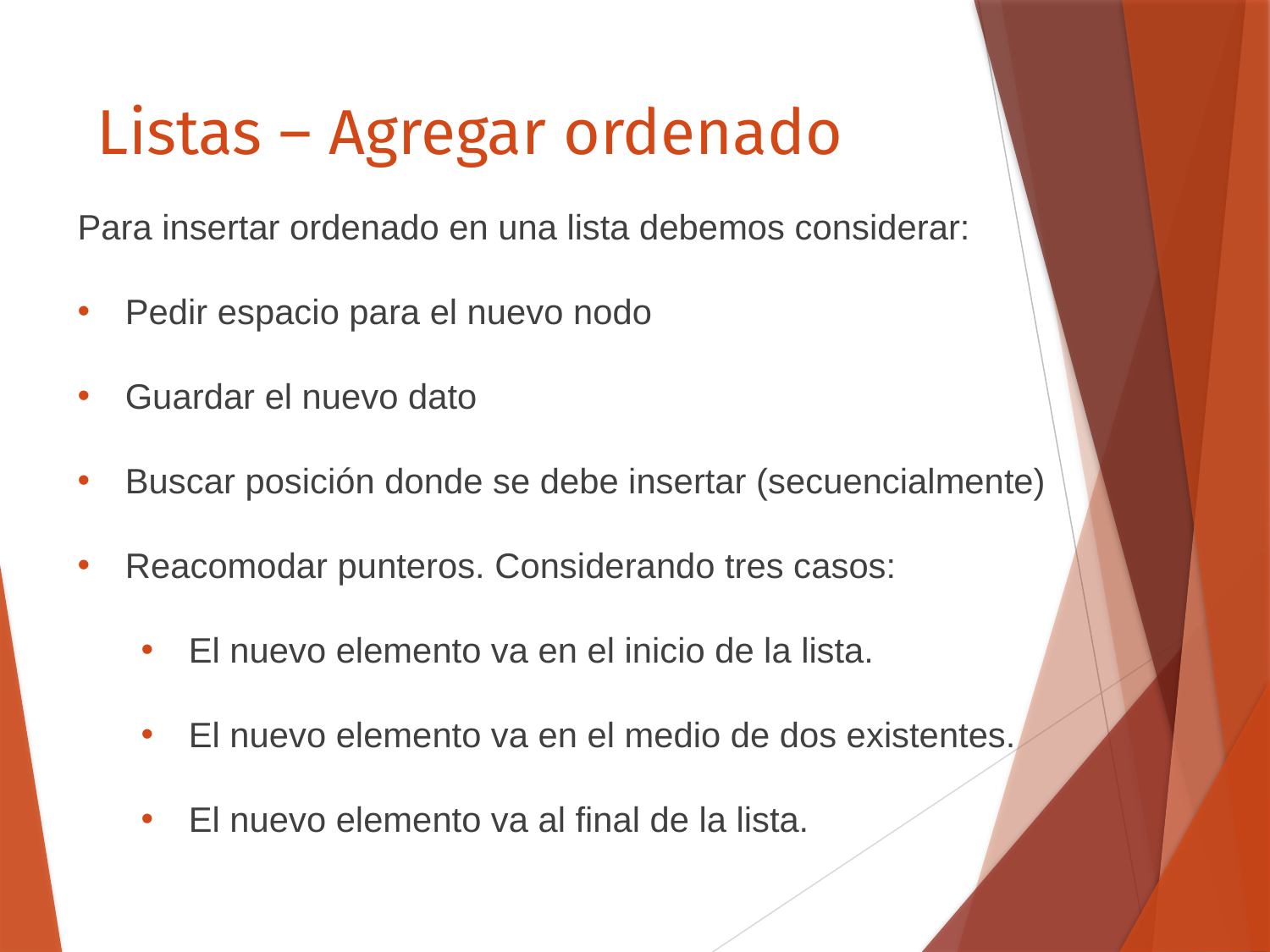

# Listas – Agregar ordenado

Para insertar ordenado en una lista debemos considerar:

Pedir espacio para el nuevo nodo

Guardar el nuevo dato

Buscar posición donde se debe insertar (secuencialmente)

Reacomodar punteros. Considerando tres casos:

El nuevo elemento va en el inicio de la lista.

El nuevo elemento va en el medio de dos existentes.

El nuevo elemento va al final de la lista.